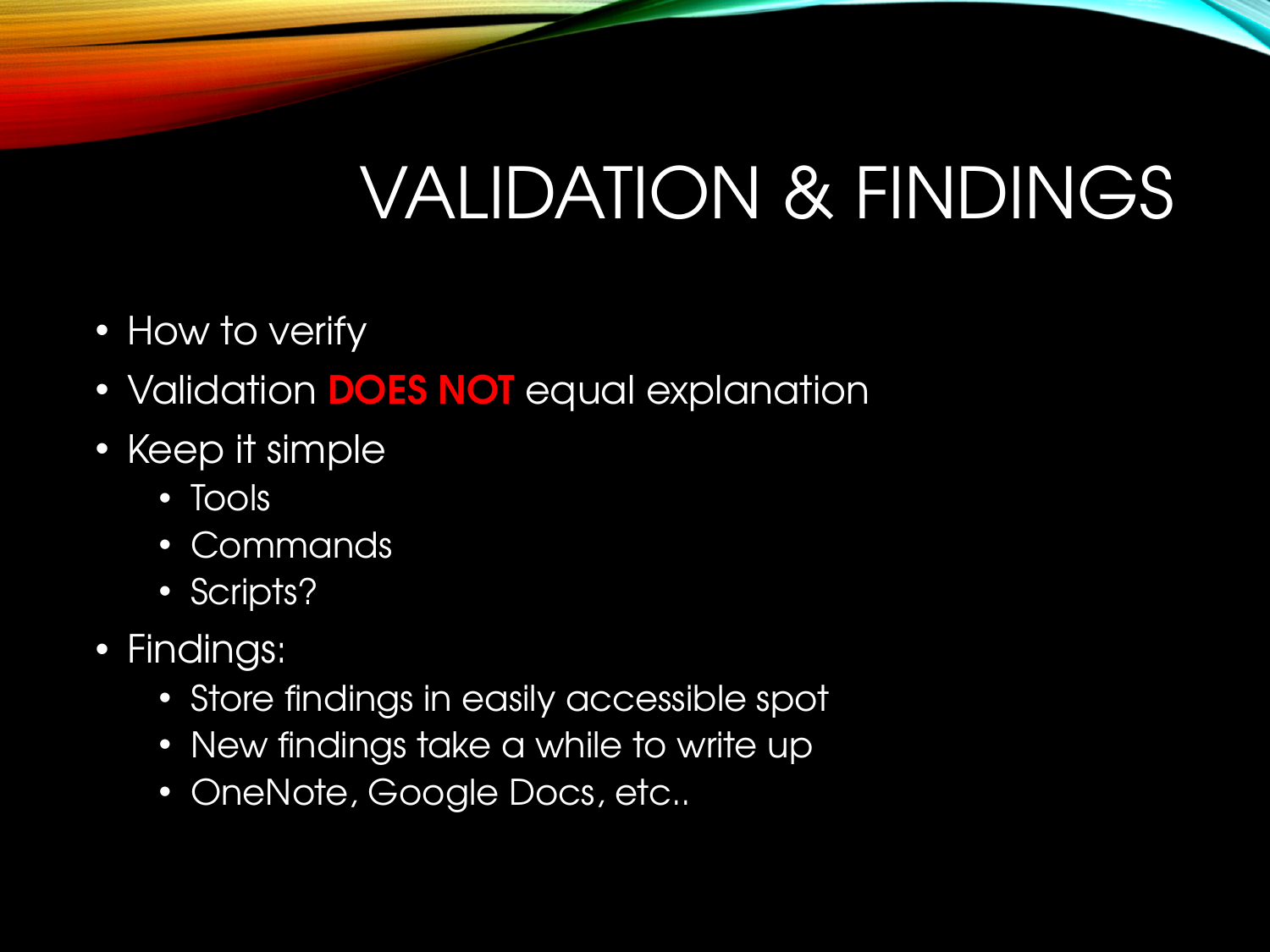

# Validation & Findings
How to verify
Validation DOES NOT equal explanation
Keep it simple
Tools
Commands
Scripts?
Findings:
Store findings in easily accessible spot
New findings take a while to write up
OneNote, Google Docs, etc..